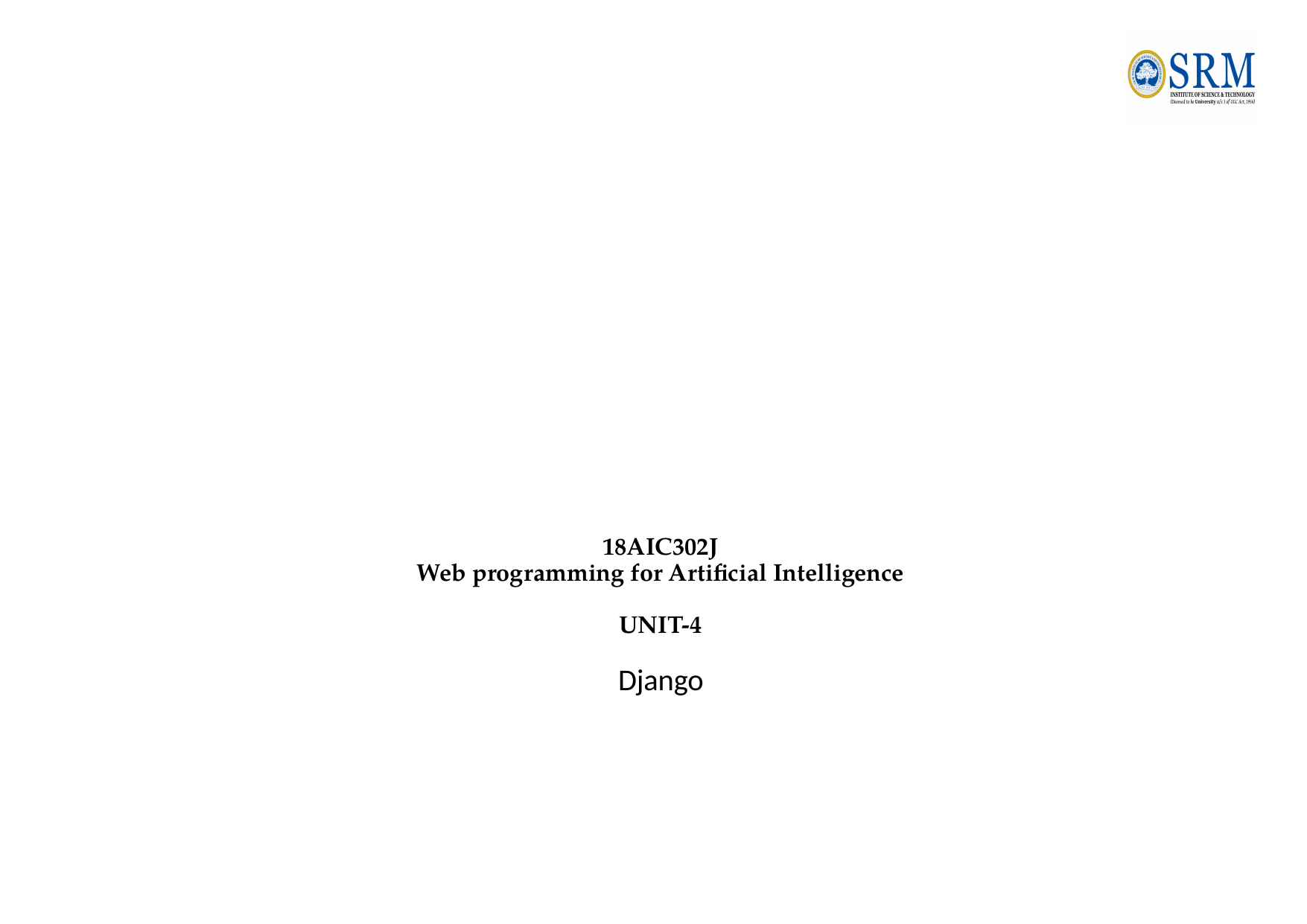

# 18AIC302J Web programming for Artificial Intelligence UNIT-4 Django